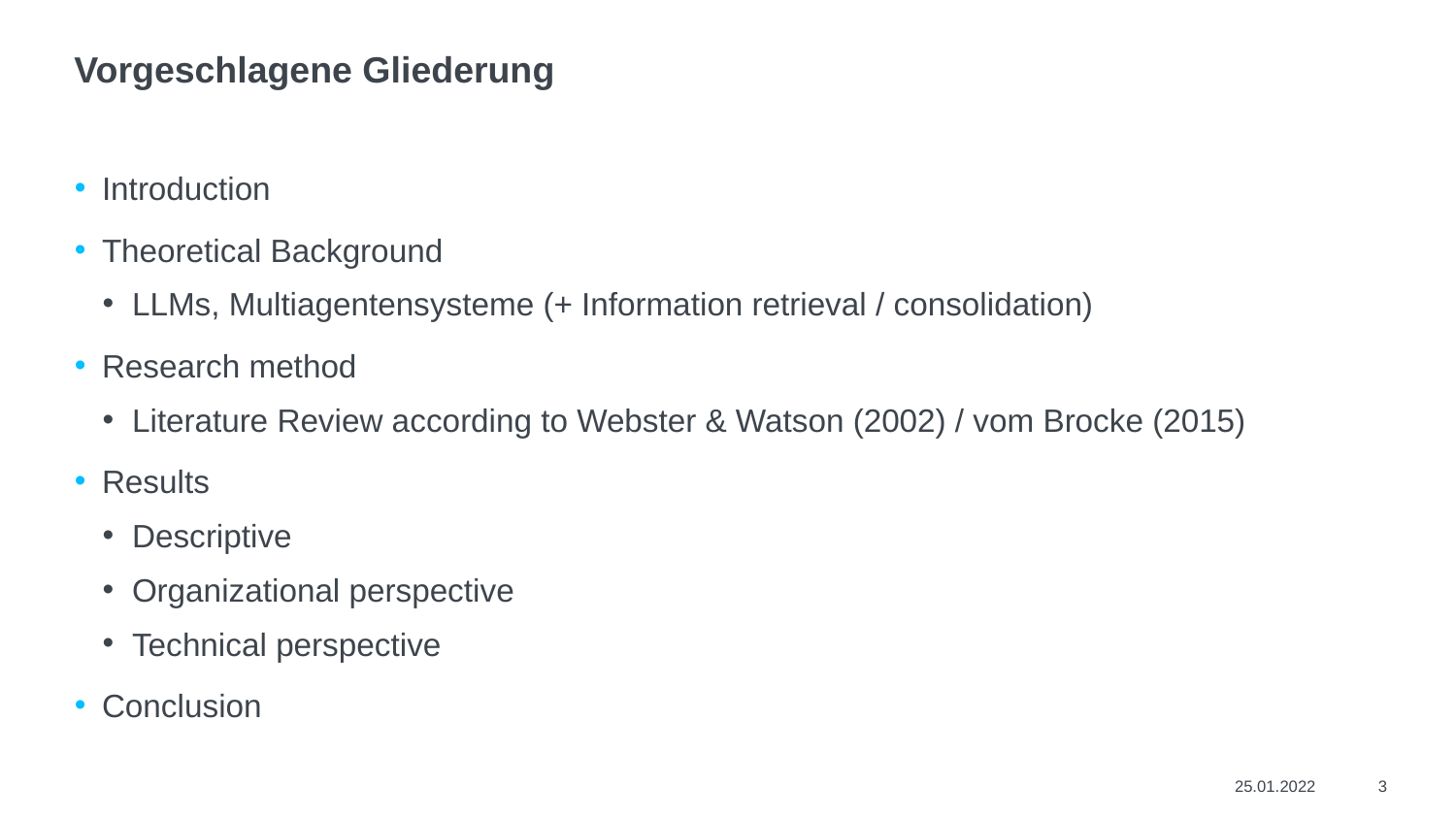

# Vorgeschlagene Gliederung

Introduction
Theoretical Background
LLMs, Multiagentensysteme (+ Information retrieval / consolidation)
Research method
Literature Review according to Webster & Watson (2002) / vom Brocke (2015)
Results
Descriptive
Organizational perspective
Technical perspective
Conclusion
25.01.2022
3